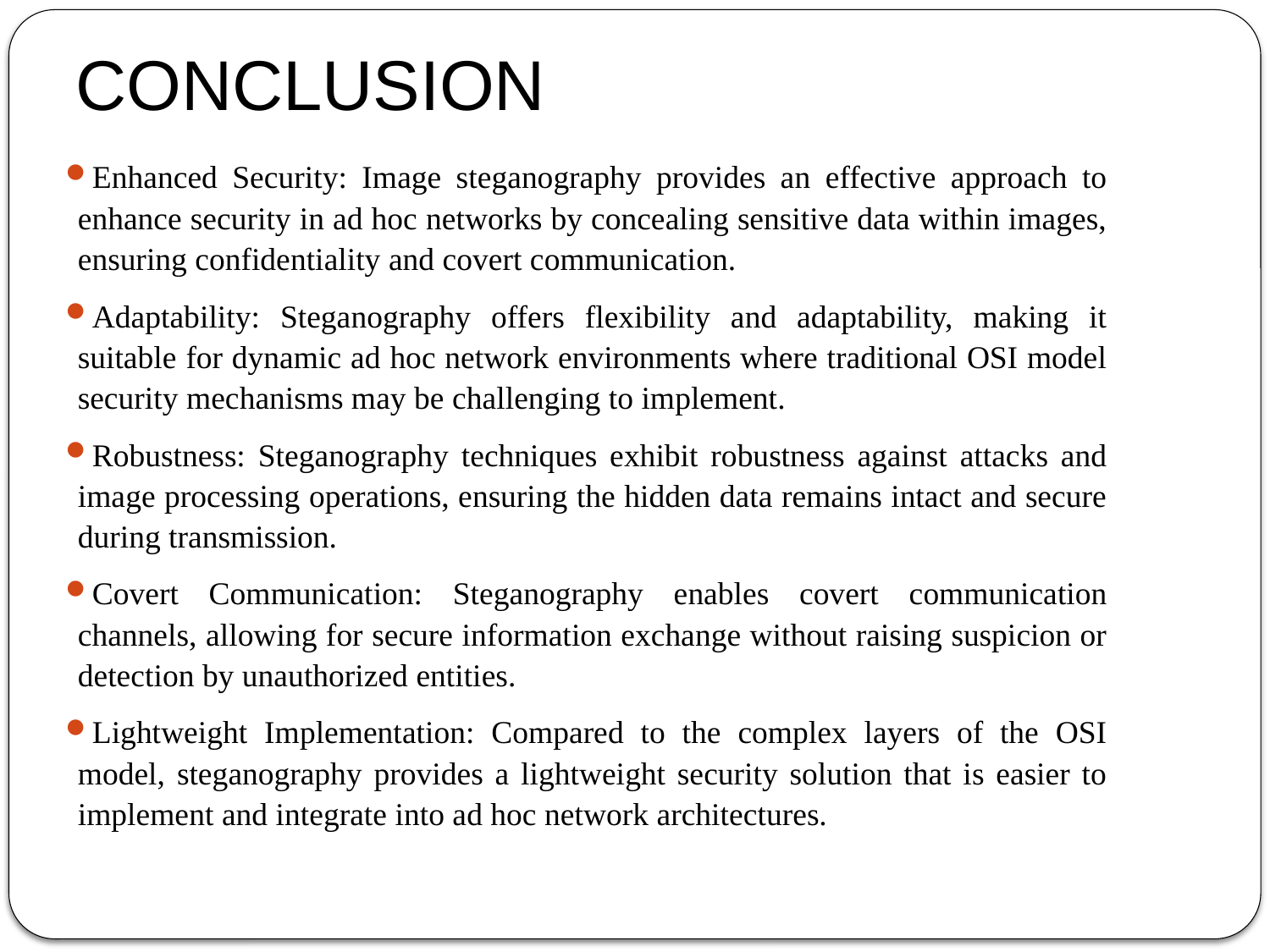

# CONCLUSION
Enhanced Security: Image steganography provides an effective approach to enhance security in ad hoc networks by concealing sensitive data within images, ensuring confidentiality and covert communication.
Adaptability: Steganography offers flexibility and adaptability, making it suitable for dynamic ad hoc network environments where traditional OSI model security mechanisms may be challenging to implement.
Robustness: Steganography techniques exhibit robustness against attacks and image processing operations, ensuring the hidden data remains intact and secure during transmission.
Covert Communication: Steganography enables covert communication channels, allowing for secure information exchange without raising suspicion or detection by unauthorized entities.
Lightweight Implementation: Compared to the complex layers of the OSI model, steganography provides a lightweight security solution that is easier to implement and integrate into ad hoc network architectures.